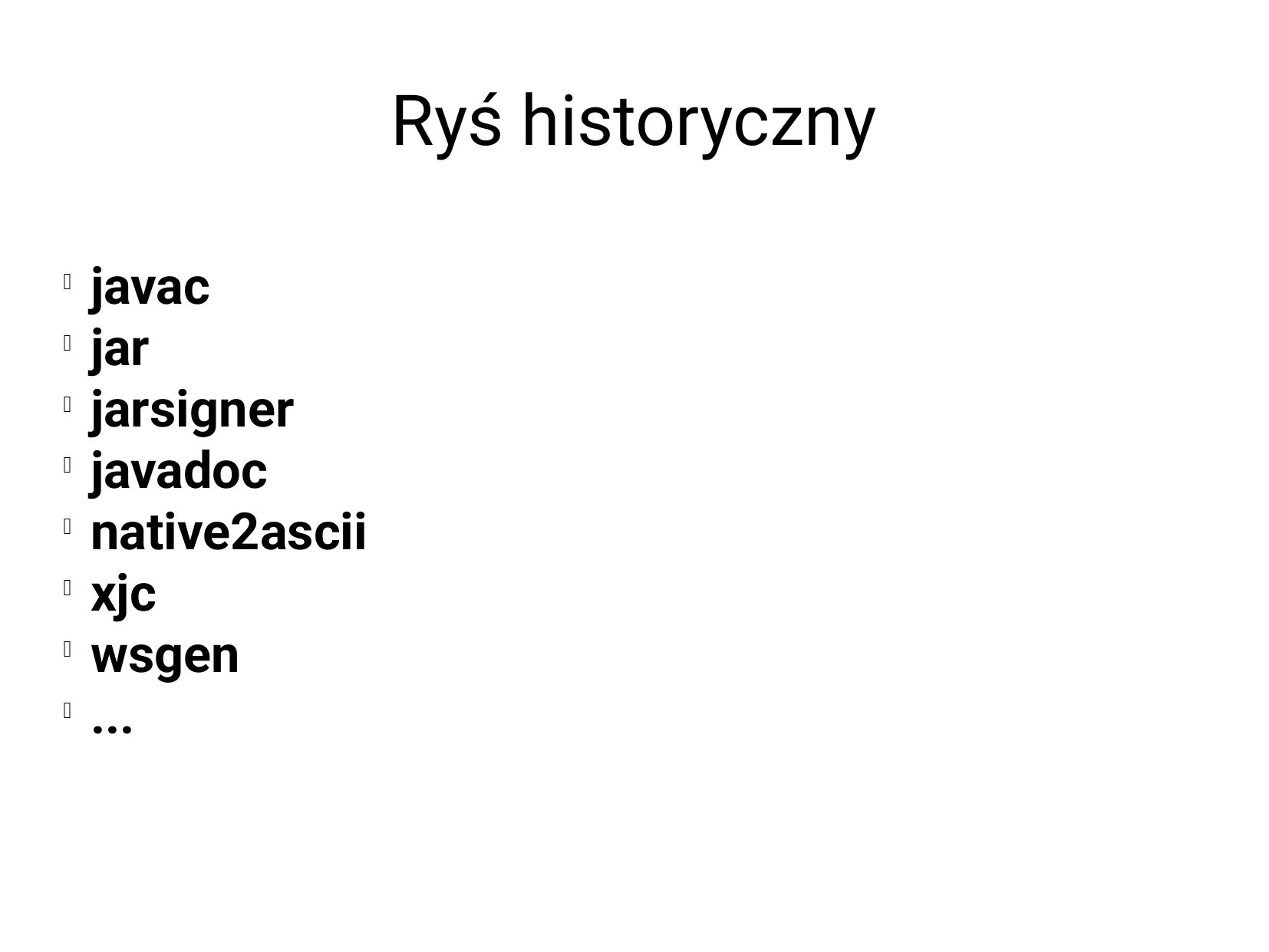

Ryś historyczny
javac
jar
jarsigner
javadoc
native2ascii
xjc
wsgen
...